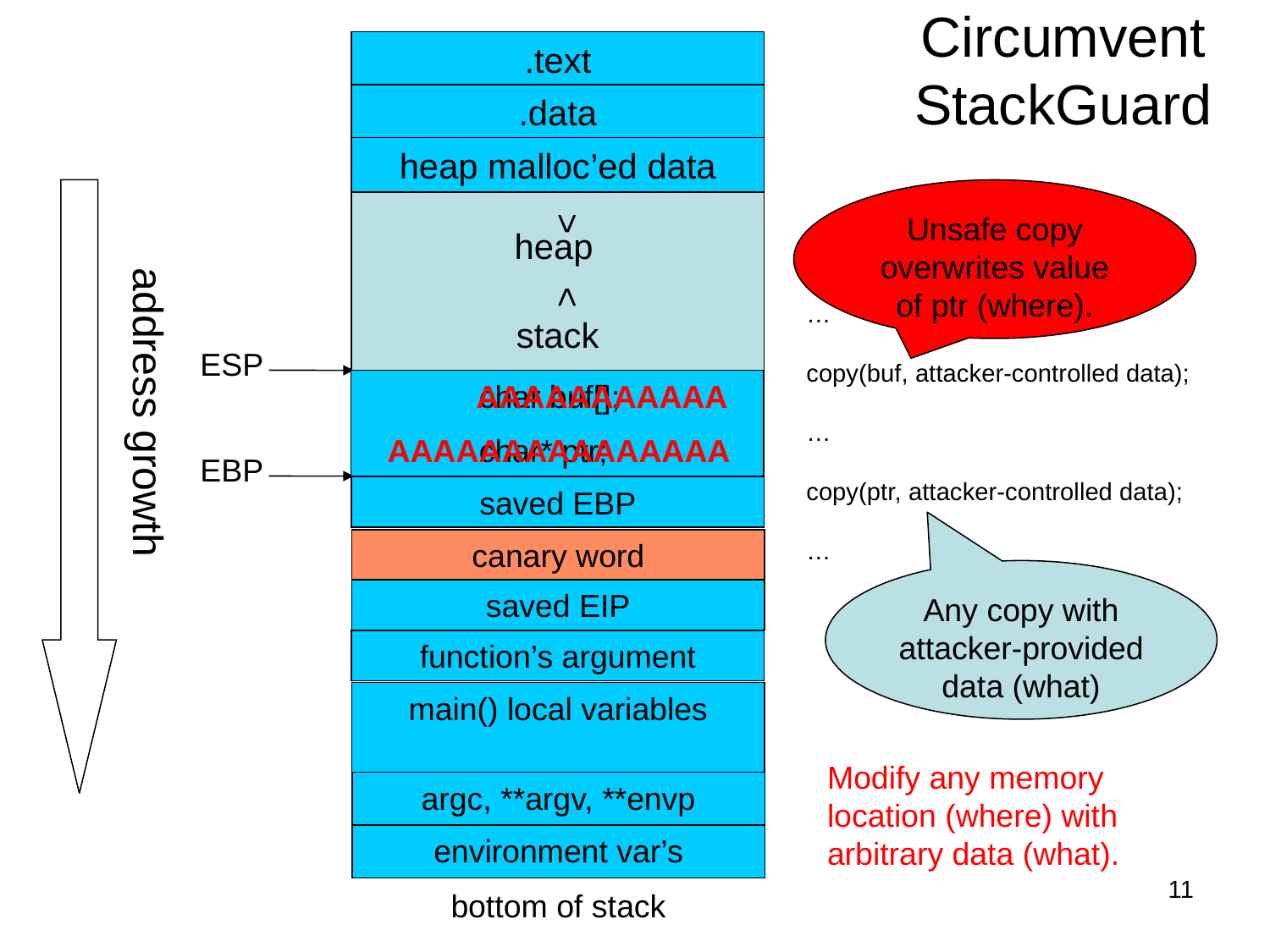

# Circumvent StackGuard
.text
.data
heap malloc’ed data

Unsafe copy overwrites value of ptr (where).

address growth
>
heap
function body:

…

copy(buf, attacker-controlled data);

…

copy(ptr, attacker-controlled data);

…
<
stack
ESP

             char buf[];
             char* ptr;
          AAAAAAAAAAA
AAAAAAAAAAAAAAA
          AAAAAAAAAAA
AAAAAAAAAAAAAAA
EBP

saved EBP
canary word
Any copy with attacker-provided data (what)
saved EIP
function’s argument
main() local variables
Modify any memory location (where) with arbitrary data (what).
argc, **argv, **envp
environment var’s
11
bottom of stack